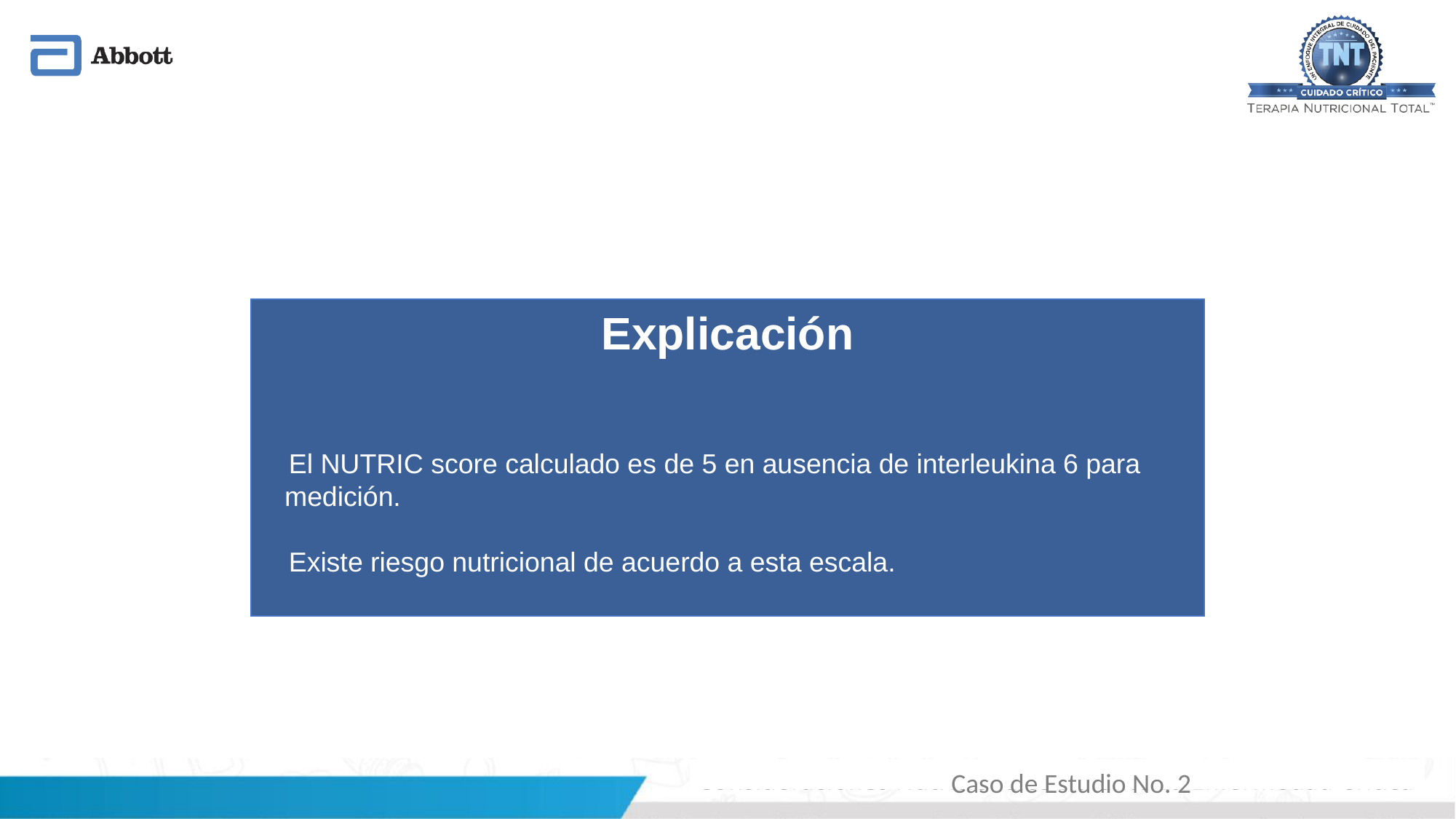

Explicación

El NUTRIC score calculado es de 5 en ausencia de interleukina 6 para medición.

Existe riesgo nutricional de acuerdo a esta escala.